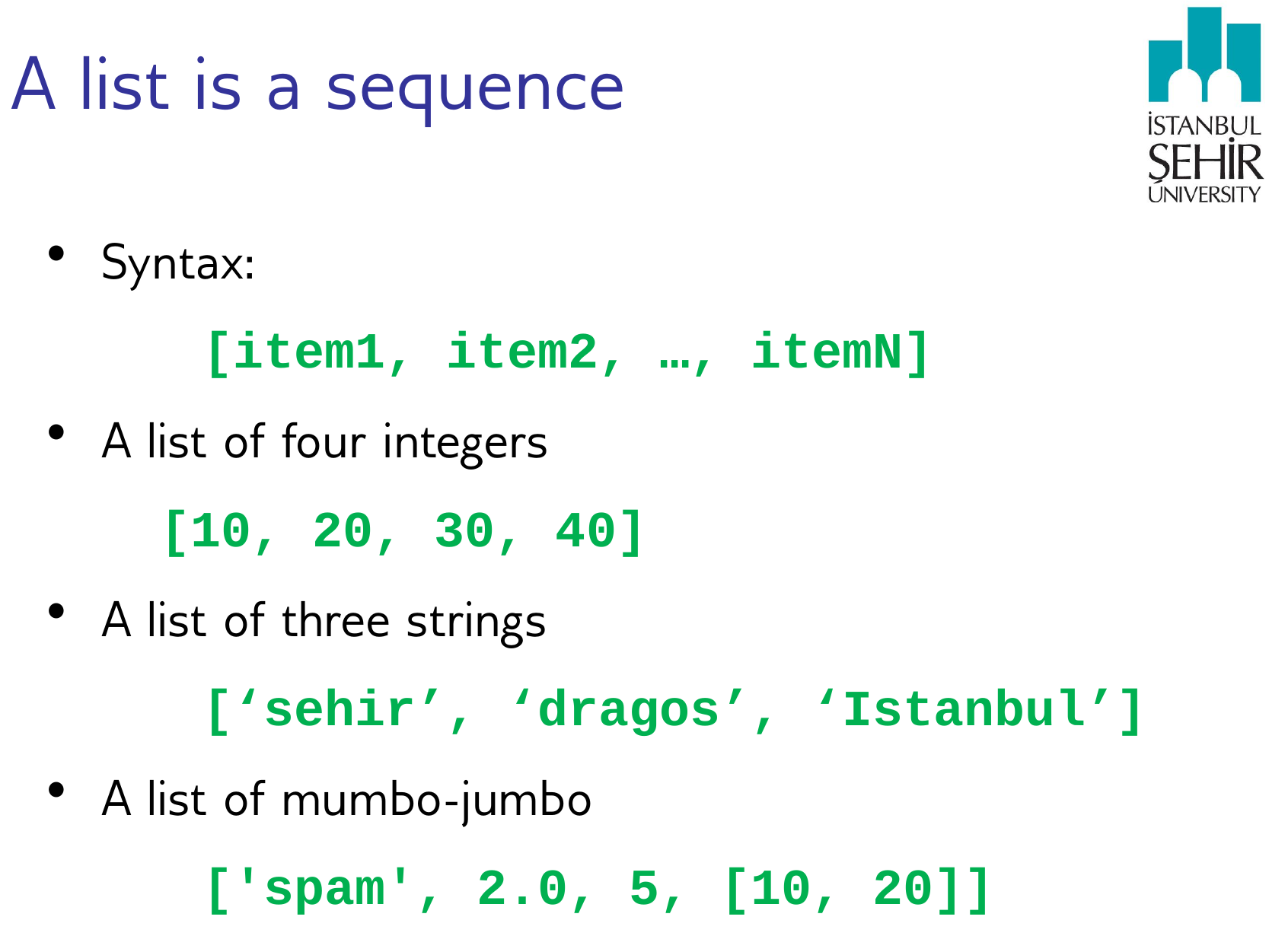

# A list is a sequence
Syntax:
	[item1, item2, …, itemN]
A list of four integers
	[10, 20, 30, 40]
A list of three strings
	[‘sehir’, ‘dragos’, ‘Istanbul’]
A list of mumbo-jumbo
	['spam', 2.0, 5, [10, 20]]